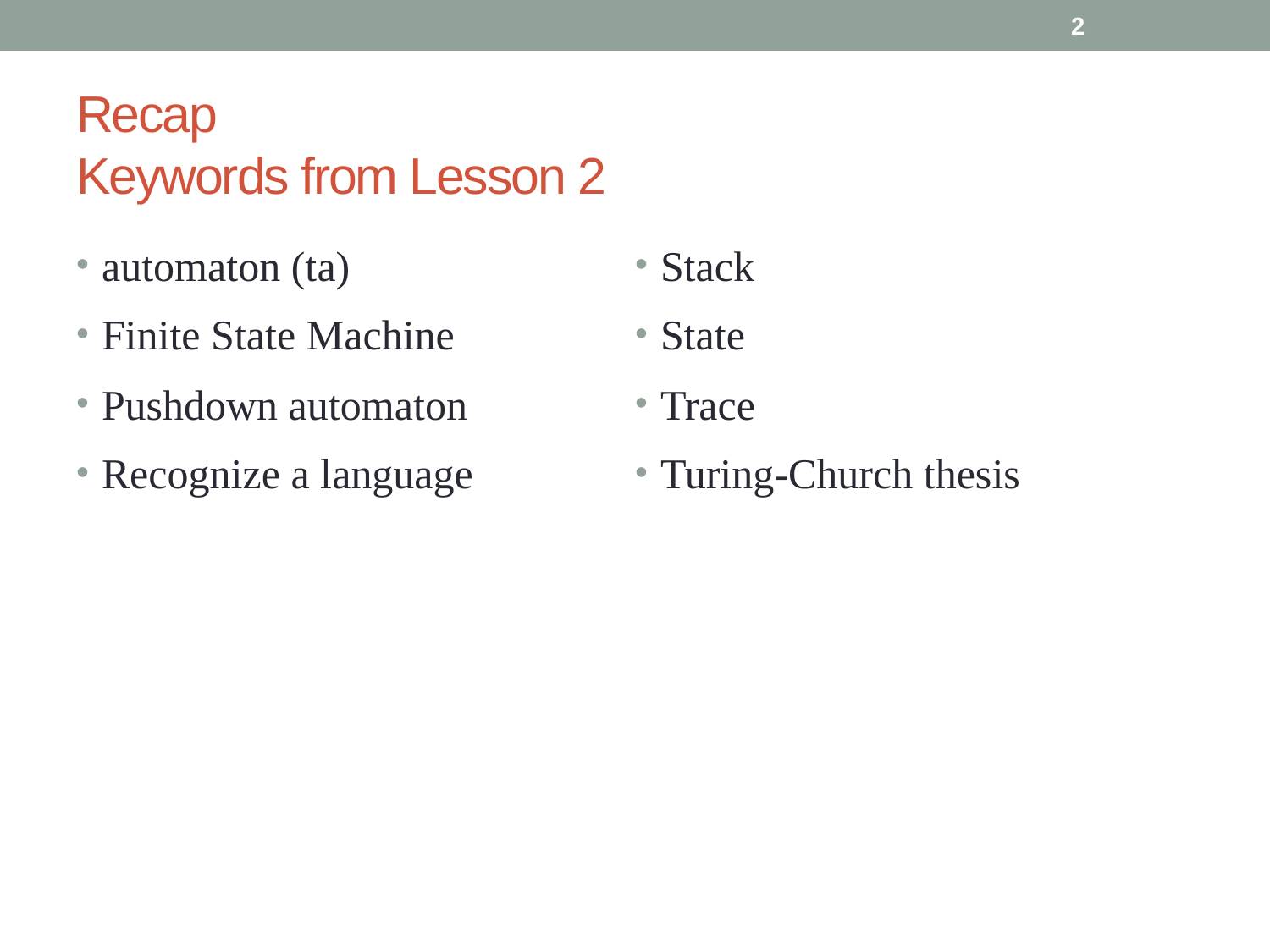

2
# Recap Keywords from Lesson 2
automaton (ta)
Finite State Machine
Pushdown automaton
Recognize a language

Stack
State
Trace
Turing-Church thesis